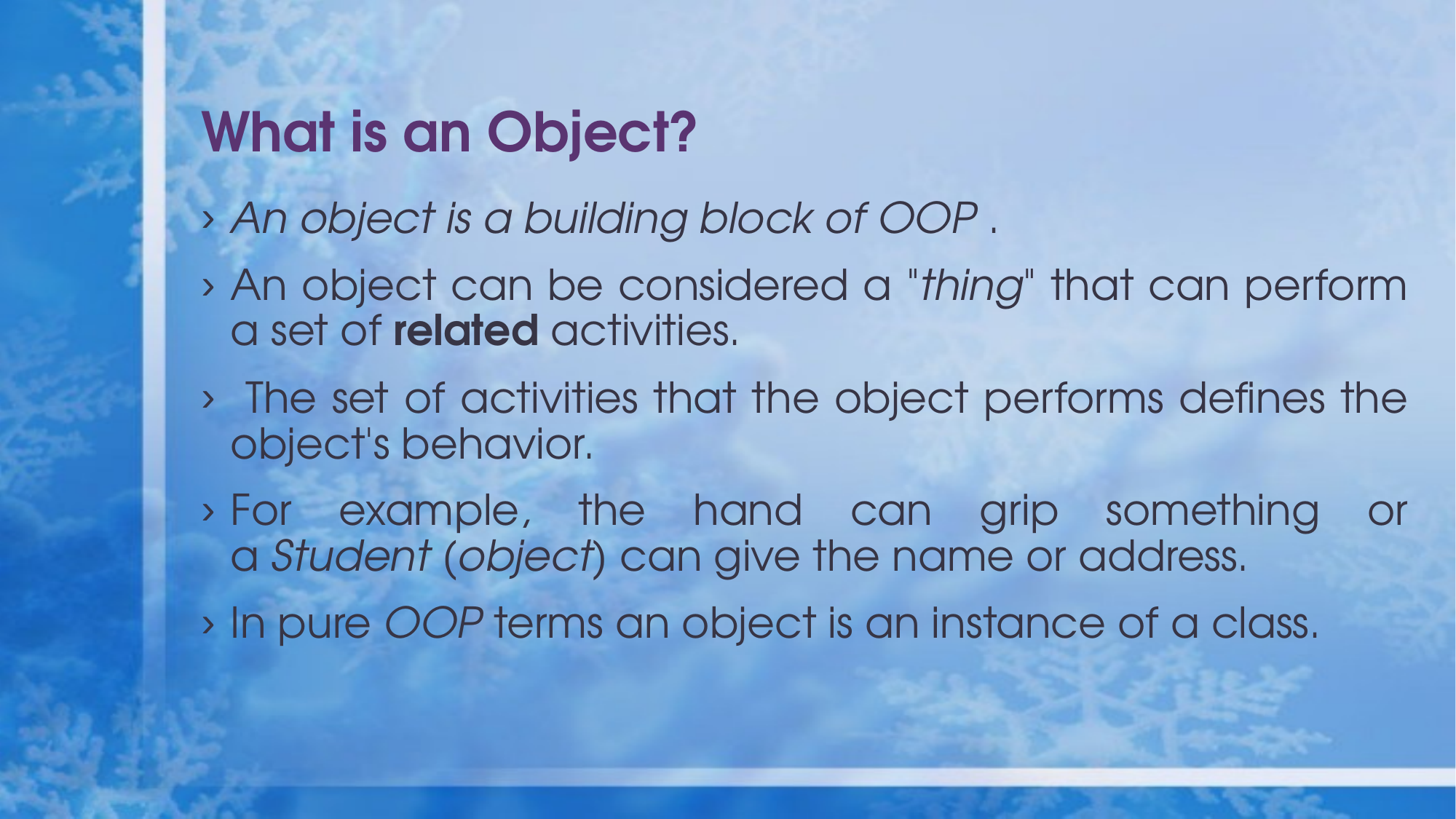

# What is an Object?
An object is a building block of OOP .
An object can be considered a "thing" that can perform a set of related activities.
 The set of activities that the object performs defines the object's behavior.
For example, the hand can grip something or a Student (object) can give the name or address.
In pure OOP terms an object is an instance of a class.